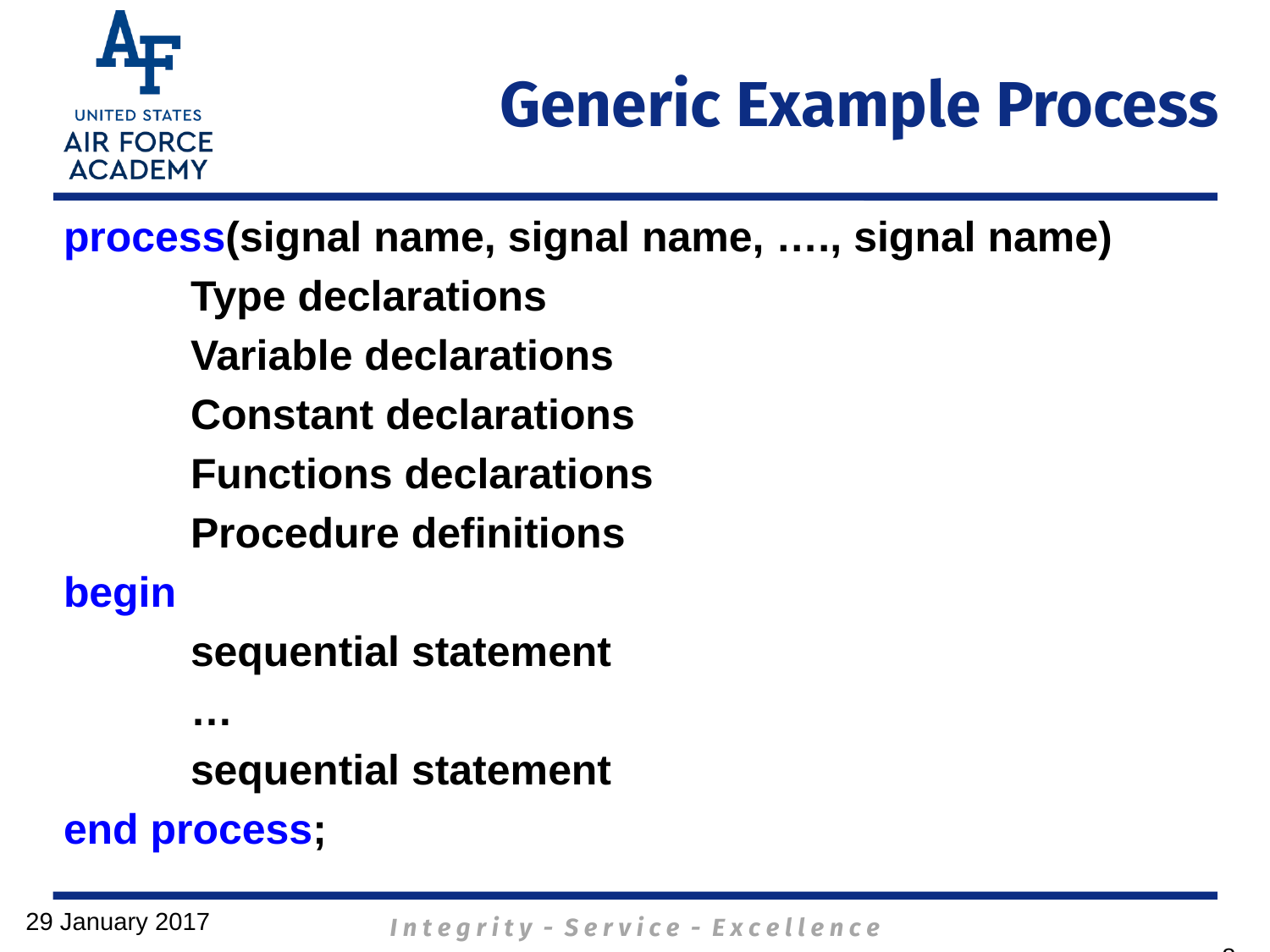

# Generic Example Process
process(signal name, signal name, …., signal name)
	Type declarations
	Variable declarations
	Constant declarations
	Functions declarations
	Procedure definitions
begin
	sequential statement
	…
	sequential statement
end process;

29 January 2017

8